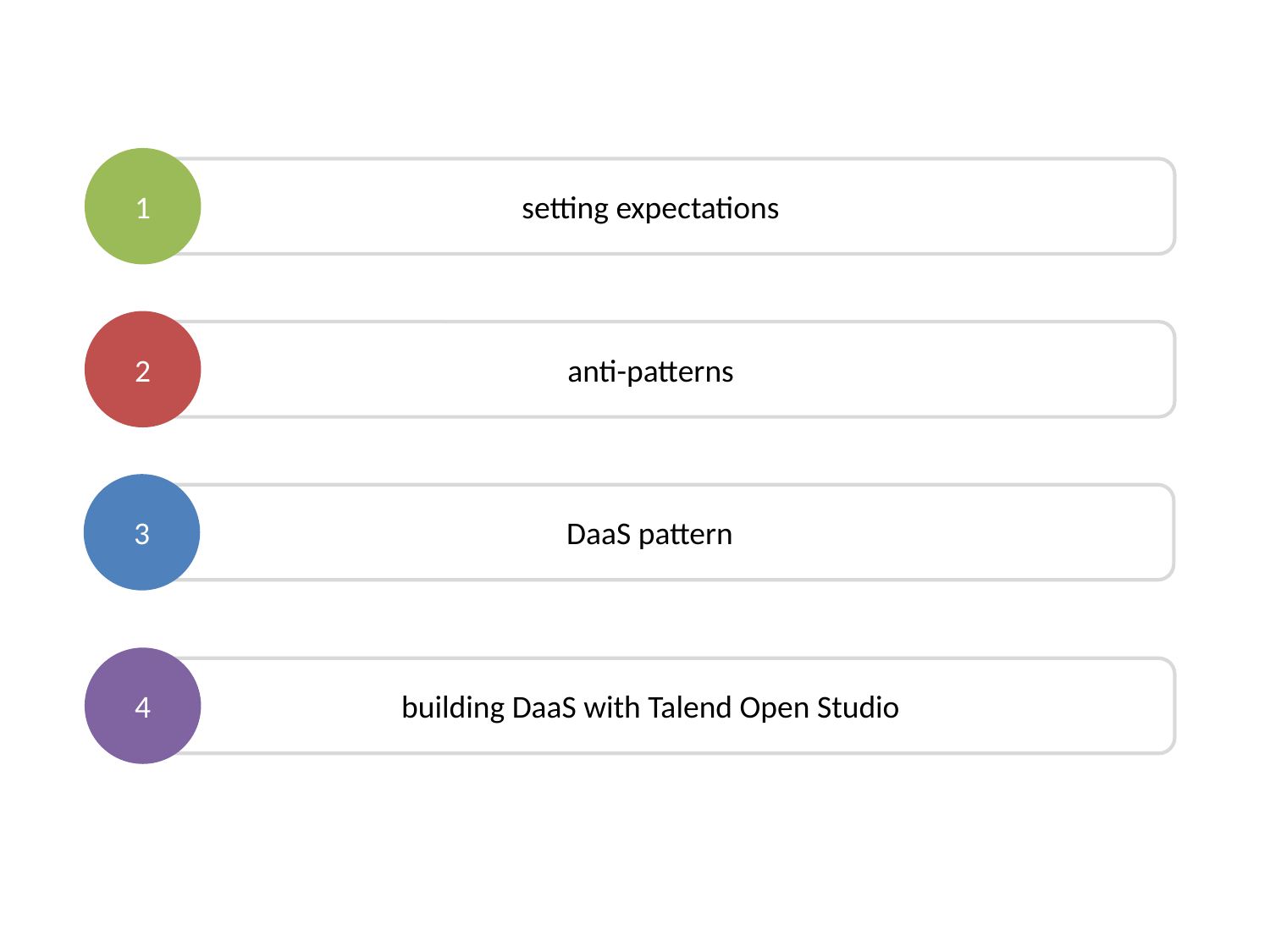

1
setting expectations
2
anti-patterns
3
DaaS pattern
4
building DaaS with Talend Open Studio